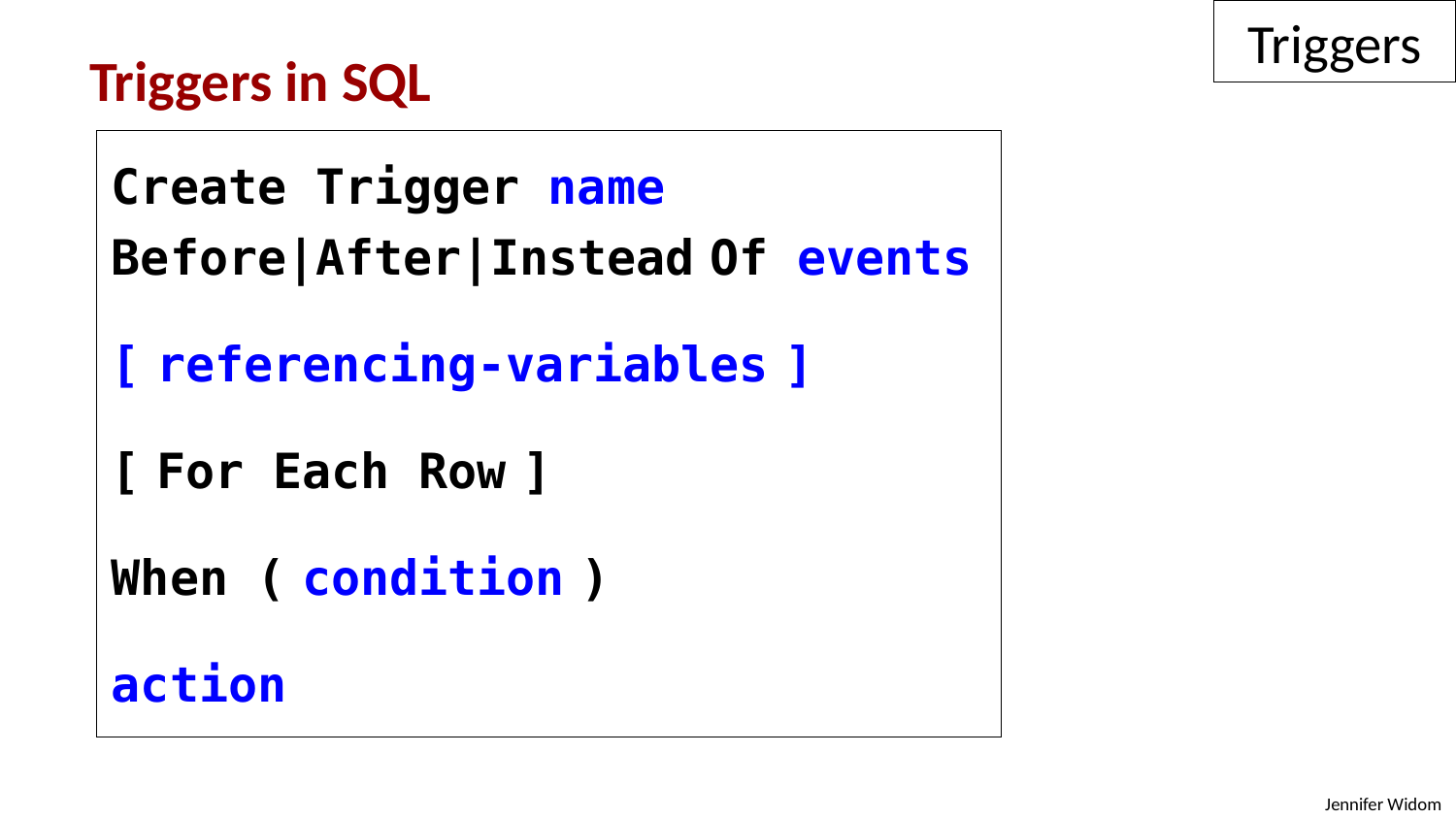

Triggers
Triggers in SQL

Create Trigger name
Before|After|Instead Of events
[ referencing-variables ]
[ For Each Row ]
When ( condition )
action